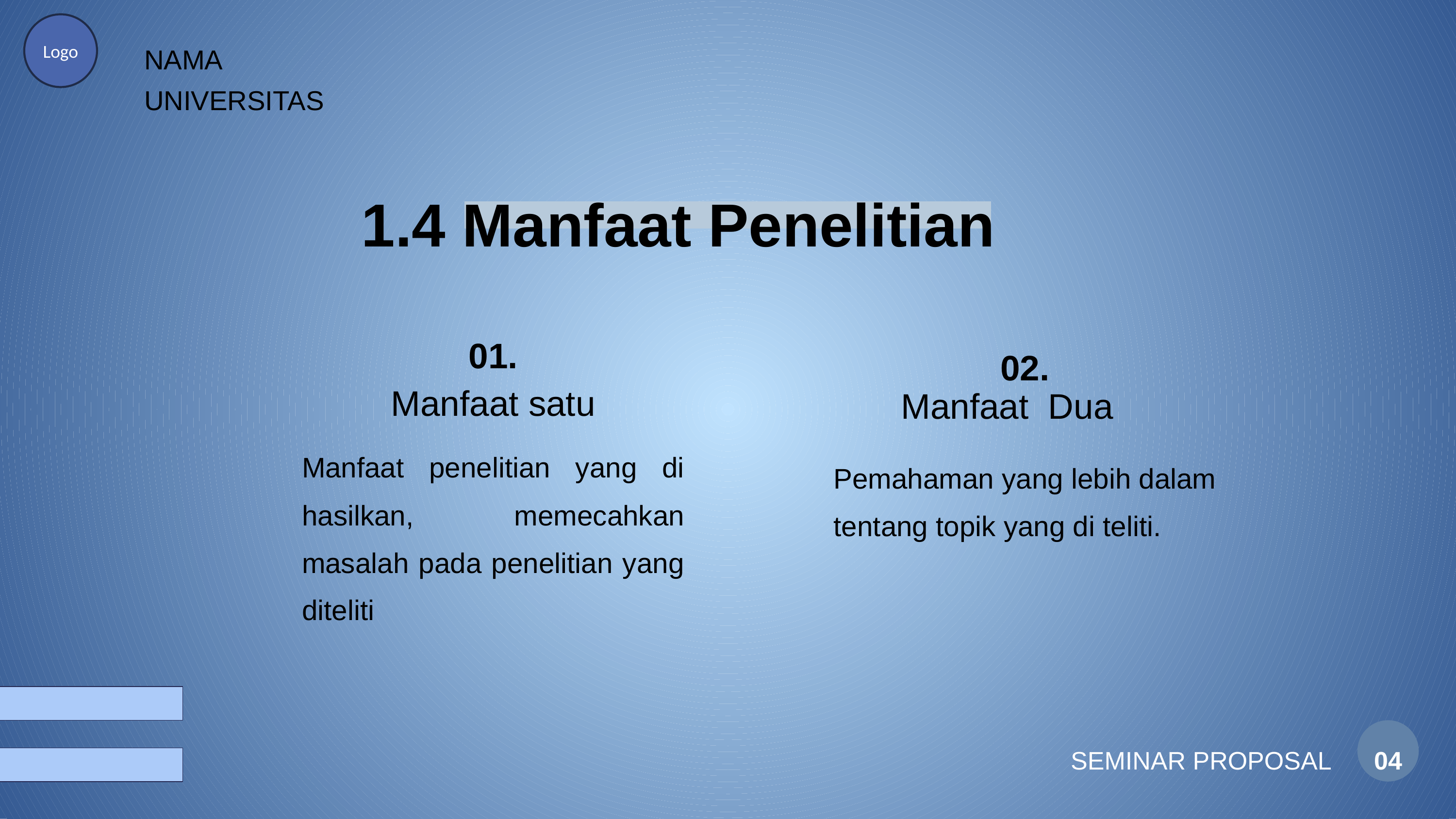

Logo

NAMA UNIVERSITAS
1.4 Manfaat Penelitian

01.
02.
Manfaat satu
Manfaat  Dua
Manfaat penelitian yang di hasilkan, memecahkan masalah pada penelitian yang diteliti
Pemahaman yang lebih dalam tentang topik yang di teliti.

SEMINAR PROPOSAL
04